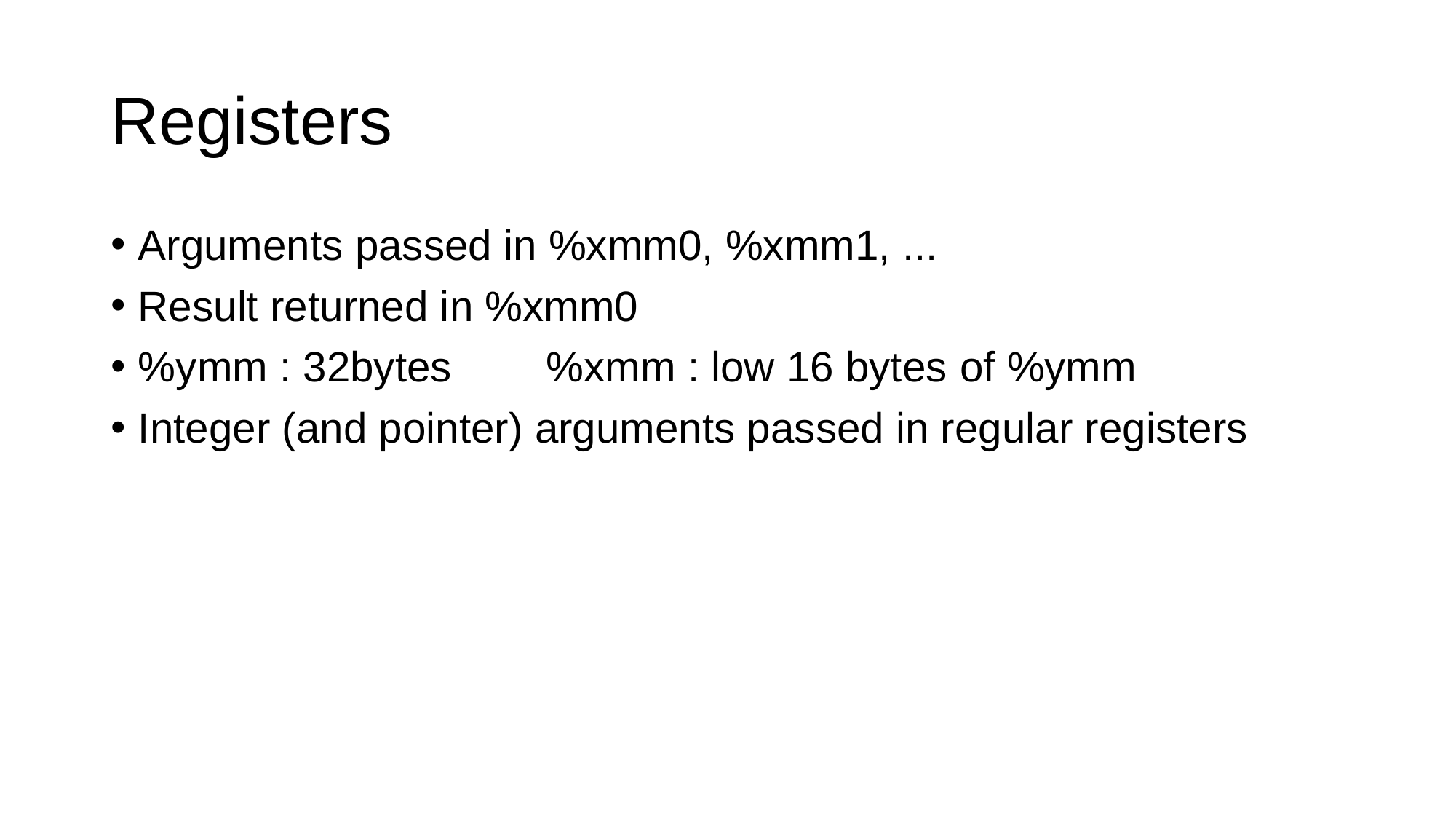

# Registers
Arguments passed in %xmm0, %xmm1, ...
Result returned in %xmm0
%ymm : 32bytes        %xmm : low 16 bytes of %ymm
Integer (and pointer) arguments passed in regular registers